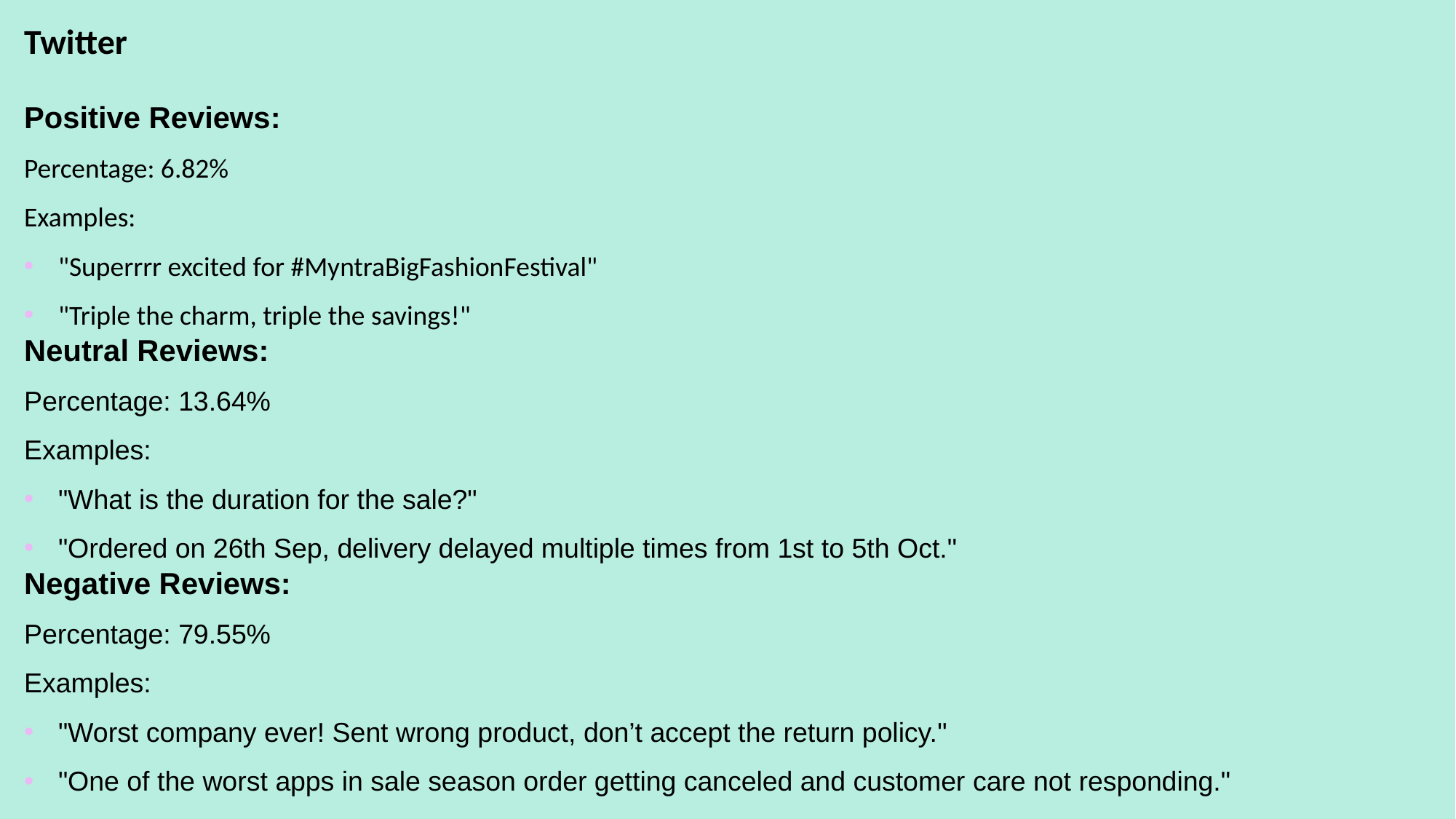

Twitter

Positive Reviews:
Percentage: 6.82%
Examples:
"Superrrr excited for #MyntraBigFashionFestival"
"Triple the charm, triple the savings!"
Neutral Reviews:
Percentage: 13.64%
Examples:
"What is the duration for the sale?"
"Ordered on 26th Sep, delivery delayed multiple times from 1st to 5th Oct."
Negative Reviews:
Percentage: 79.55%
Examples:
"Worst company ever! Sent wrong product, don’t accept the return policy."
"One of the worst apps in sale season order getting canceled and customer care not responding."